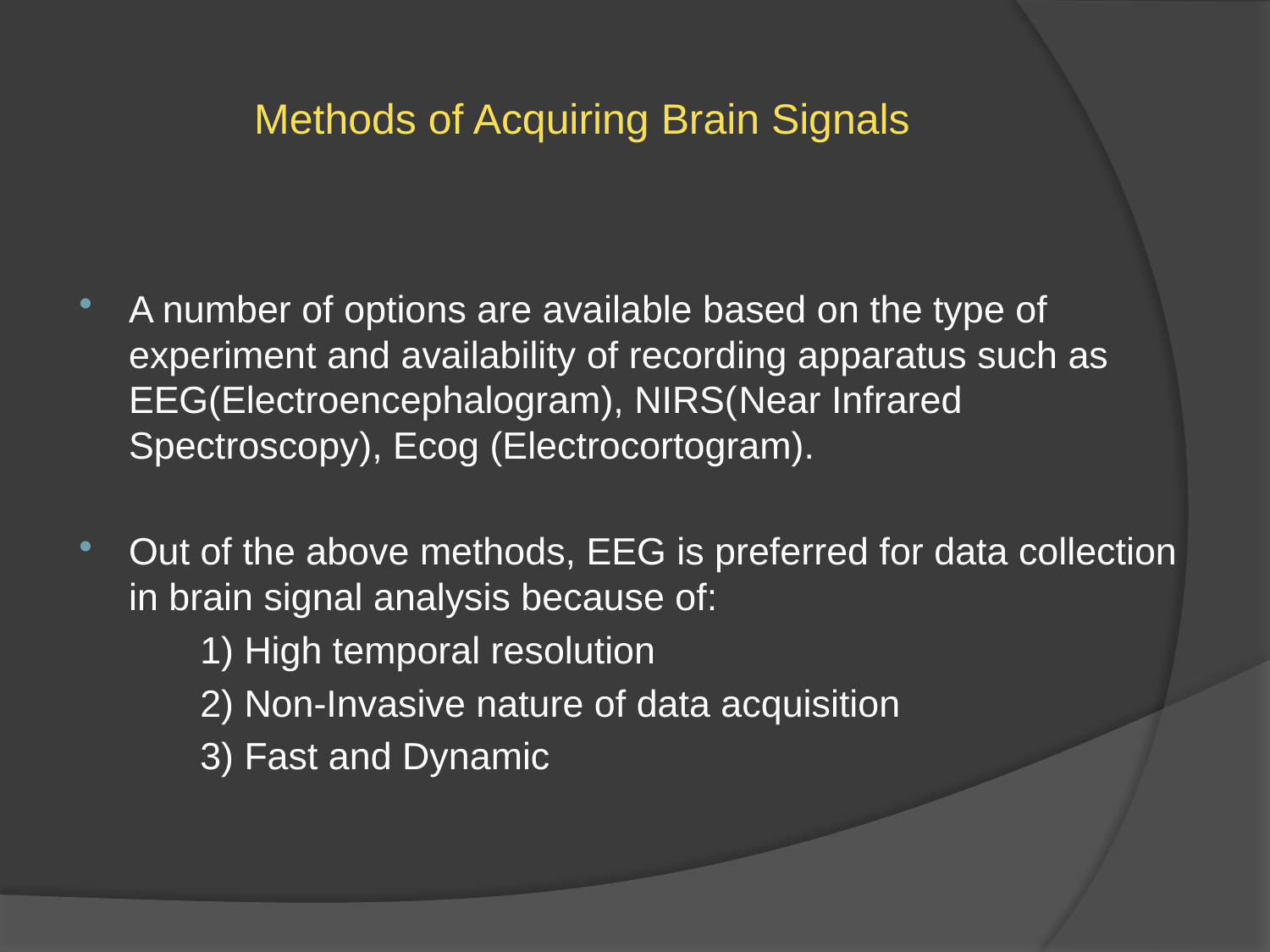

# Methods of Acquiring Brain Signals

A number of options are available based on the type of experiment and availability of recording apparatus such as EEG(Electroencephalogram), NIRS(Near Infrared Spectroscopy), Ecog (Electrocortogram).

Out of the above methods, EEG is preferred for data collection in brain signal analysis because of:
1) High temporal resolution
2) Non-Invasive nature of data acquisition
3) Fast and Dynamic